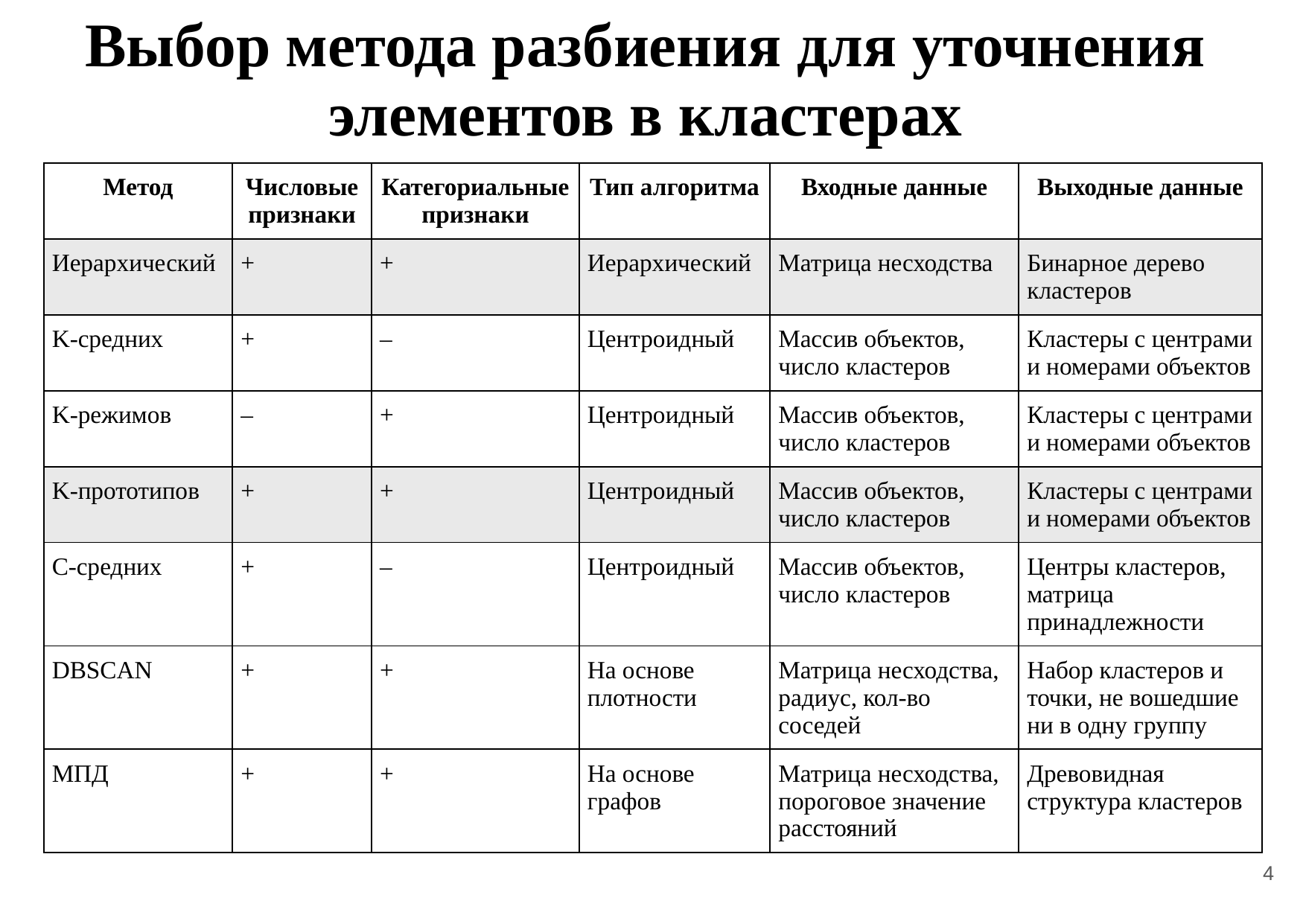

Выбор метода разбиения для уточнения элементов в кластерах
| Метод | Числовые признаки | Категориальные признаки | Тип алгоритма | Входные данные | Выходные данные |
| --- | --- | --- | --- | --- | --- |
| Иерархический | + | + | Иерархический | Матрица несходства | Бинарное дерево кластеров |
| K-средних | + | – | Центроидный | Массив объектов, число кластеров | Кластеры с центрами и номерами объектов |
| K-режимов | – | + | Центроидный | Массив объектов, число кластеров | Кластеры с центрами и номерами объектов |
| K-прототипов | + | + | Центроидный | Массив объектов, число кластеров | Кластеры с центрами и номерами объектов |
| C-средних | + | – | Центроидный | Массив объектов, число кластеров | Центры кластеров, матрица принадлежности |
| DBSCAN | + | + | На основе плотности | Матрица несходства, радиус, кол-во соседей | Набор кластеров и точки, не вошедшие ни в одну группу |
| МПД | + | + | На основе графов | Матрица несходства, пороговое значение расстояний | Древовидная структура кластеров |

4